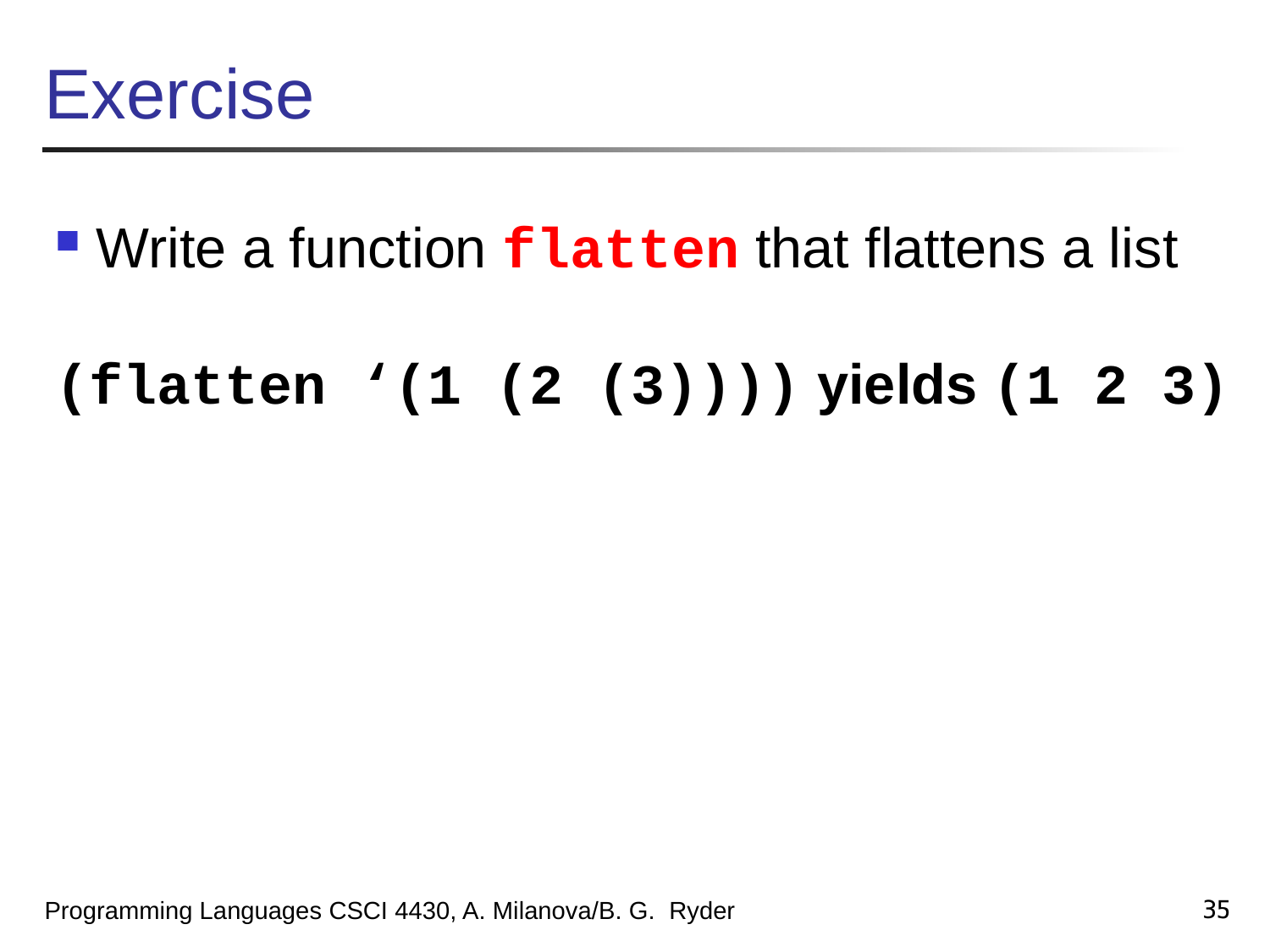

# Exercise

 Write a function flatten that flattens a list

(flatten ‘(1 (2 (3)))) yields (1 2 3)

35
Programming Languages CSCI 4430, A. Milanova/B. G.  Ryder